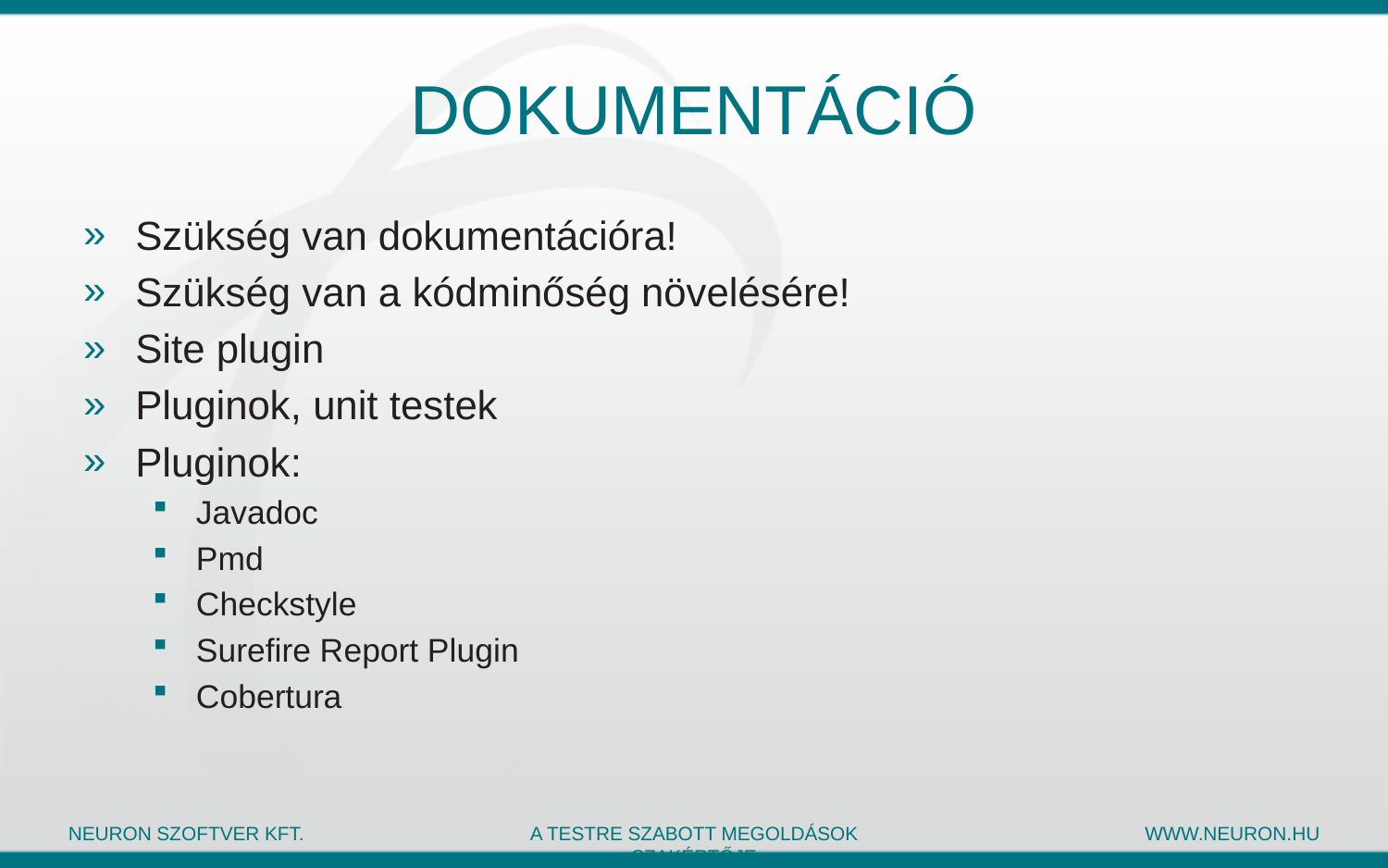

# dokumentáció
Szükség van dokumentációra!
Szükség van a kódminőség növelésére!
Site plugin
Pluginok, unit testek
Pluginok:
Javadoc
Pmd
Checkstyle
Surefire Report Plugin
Cobertura